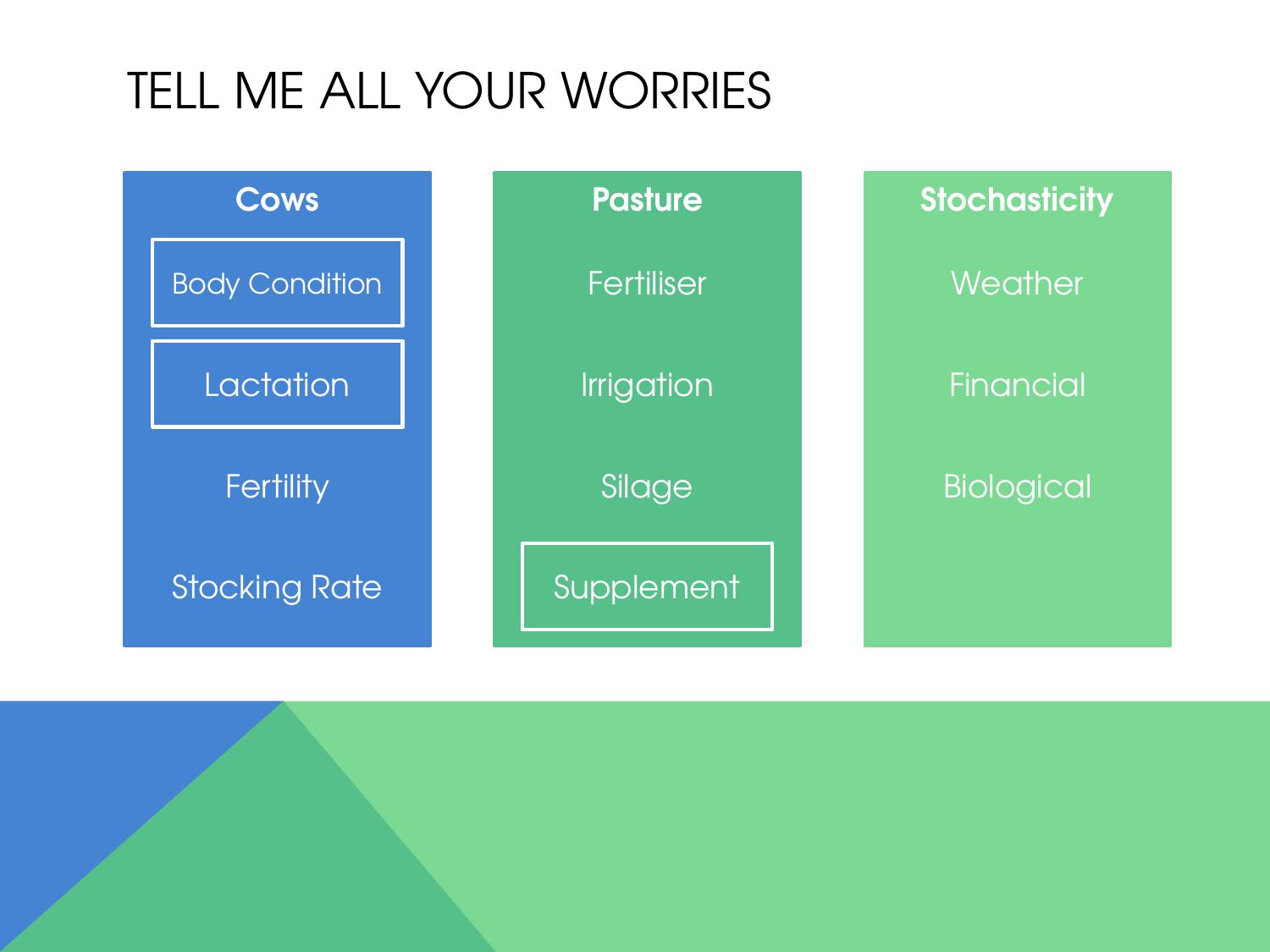

# Tell Me All Your Worries
Cows
Body Condition
Lactation
Fertility
Stocking Rate
Pasture
Fertiliser
Irrigation
Silage
Supplement
Stochasticity
Weather
Financial
Biological